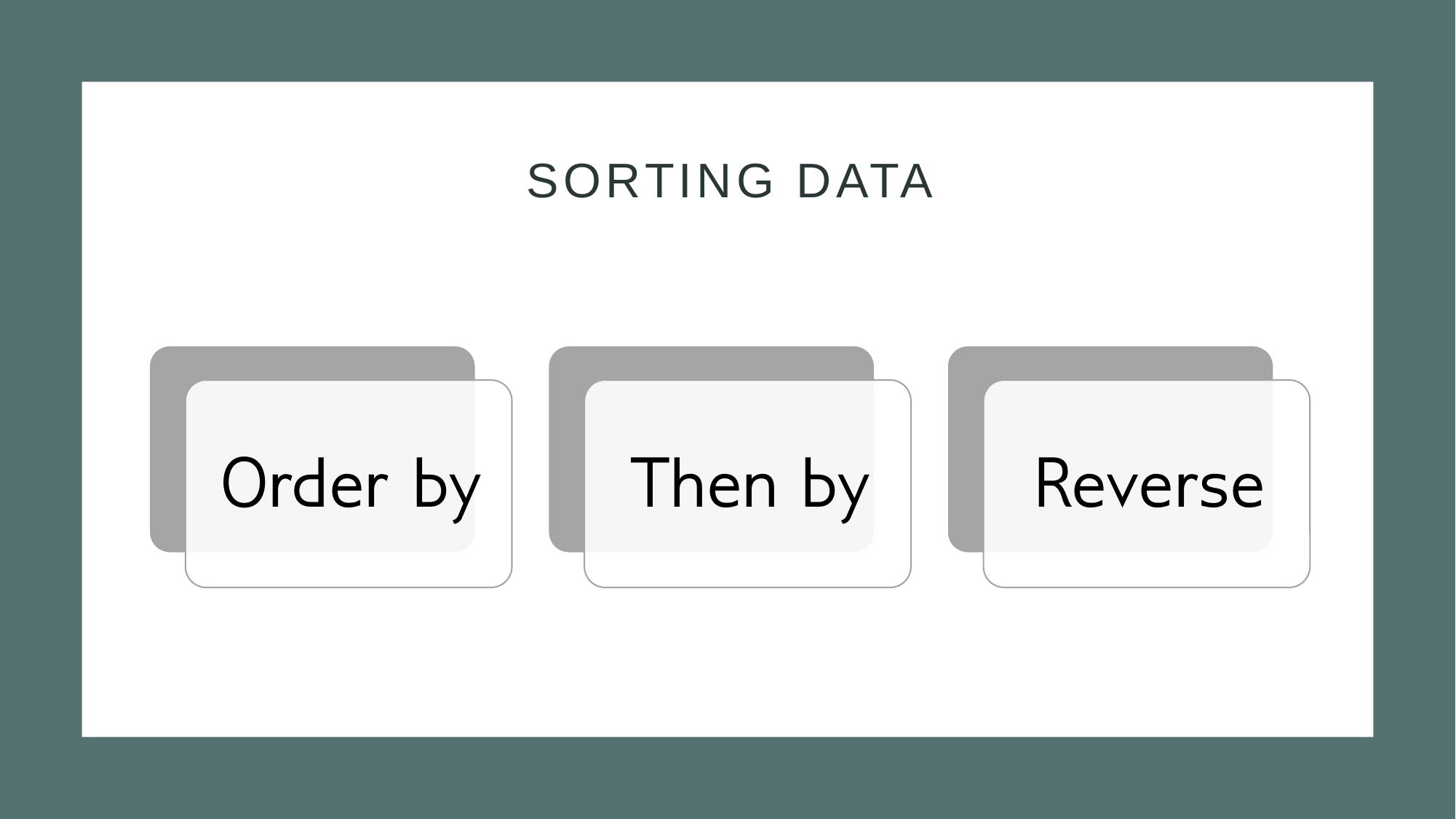

# Sorting data
Order by
Then by
Reverse